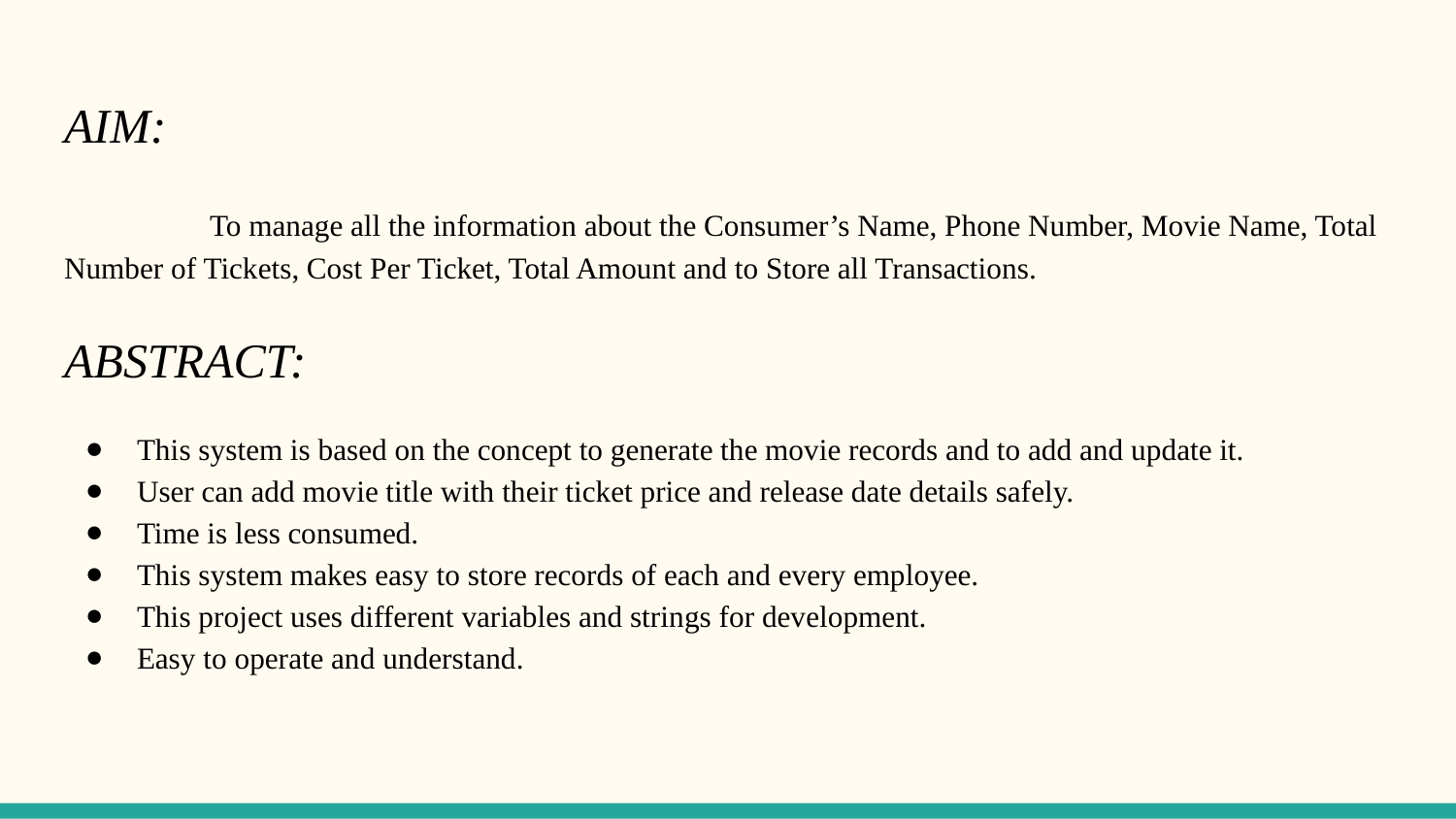

# AIM:
	To manage all the information about the Consumer’s Name, Phone Number, Movie Name, Total Number of Tickets, Cost Per Ticket, Total Amount and to Store all Transactions.
ABSTRACT:
This system is based on the concept to generate the movie records and to add and update it.
User can add movie title with their ticket price and release date details safely.
Time is less consumed.
This system makes easy to store records of each and every employee.
This project uses different variables and strings for development.
Easy to operate and understand.